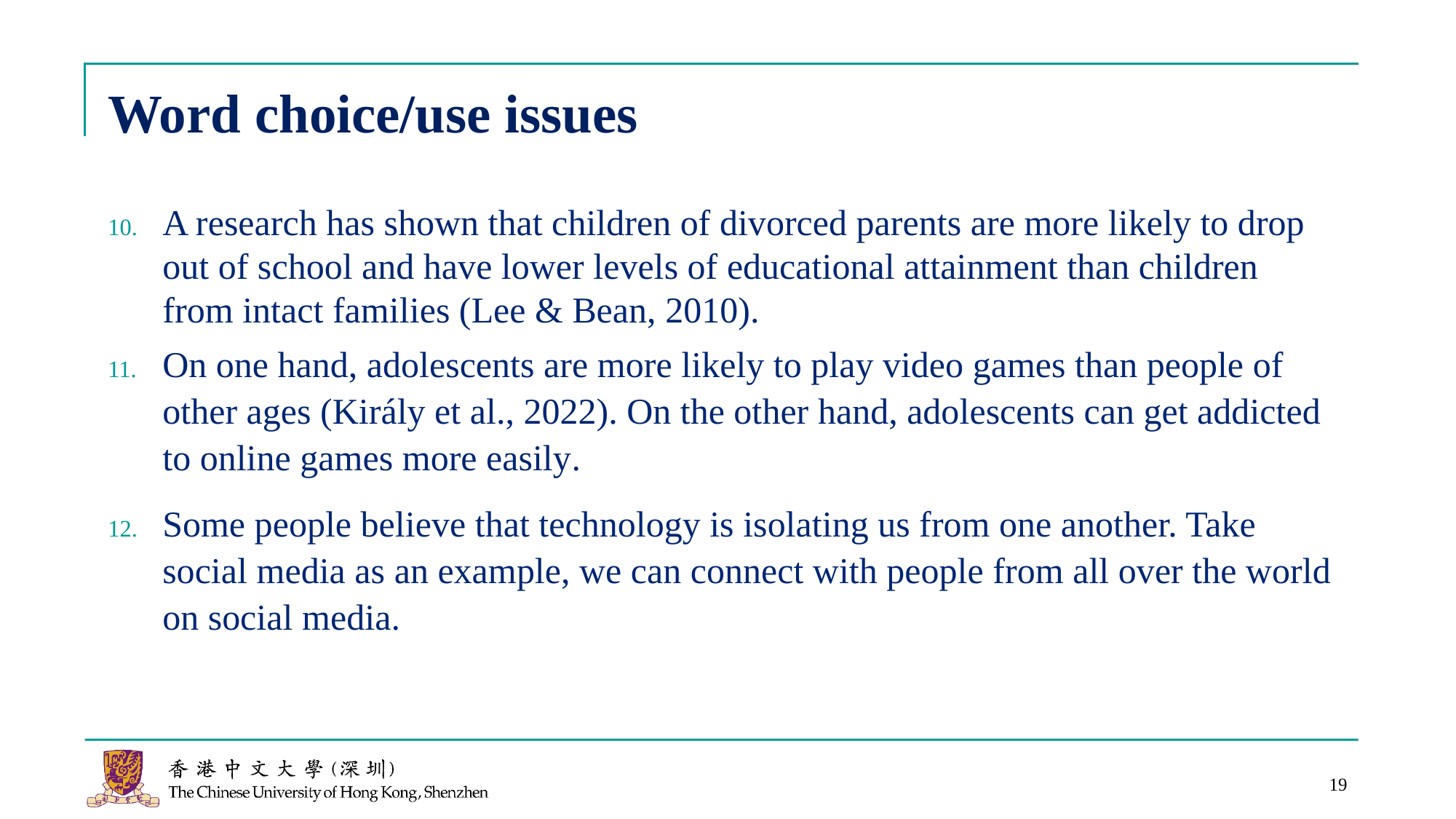

# Word choice/use issues
A research has shown that children of divorced parents are more likely to drop out of school and have lower levels of educational attainment than children from intact families (Lee & Bean, 2010).
On one hand, adolescents are more likely to play video games than people of other ages (Király et al., 2022). On the other hand, adolescents can get addicted to online games more easily.
Some people believe that technology is isolating us from one another. Take social media as an example, we can connect with people from all over the world on social media.
19